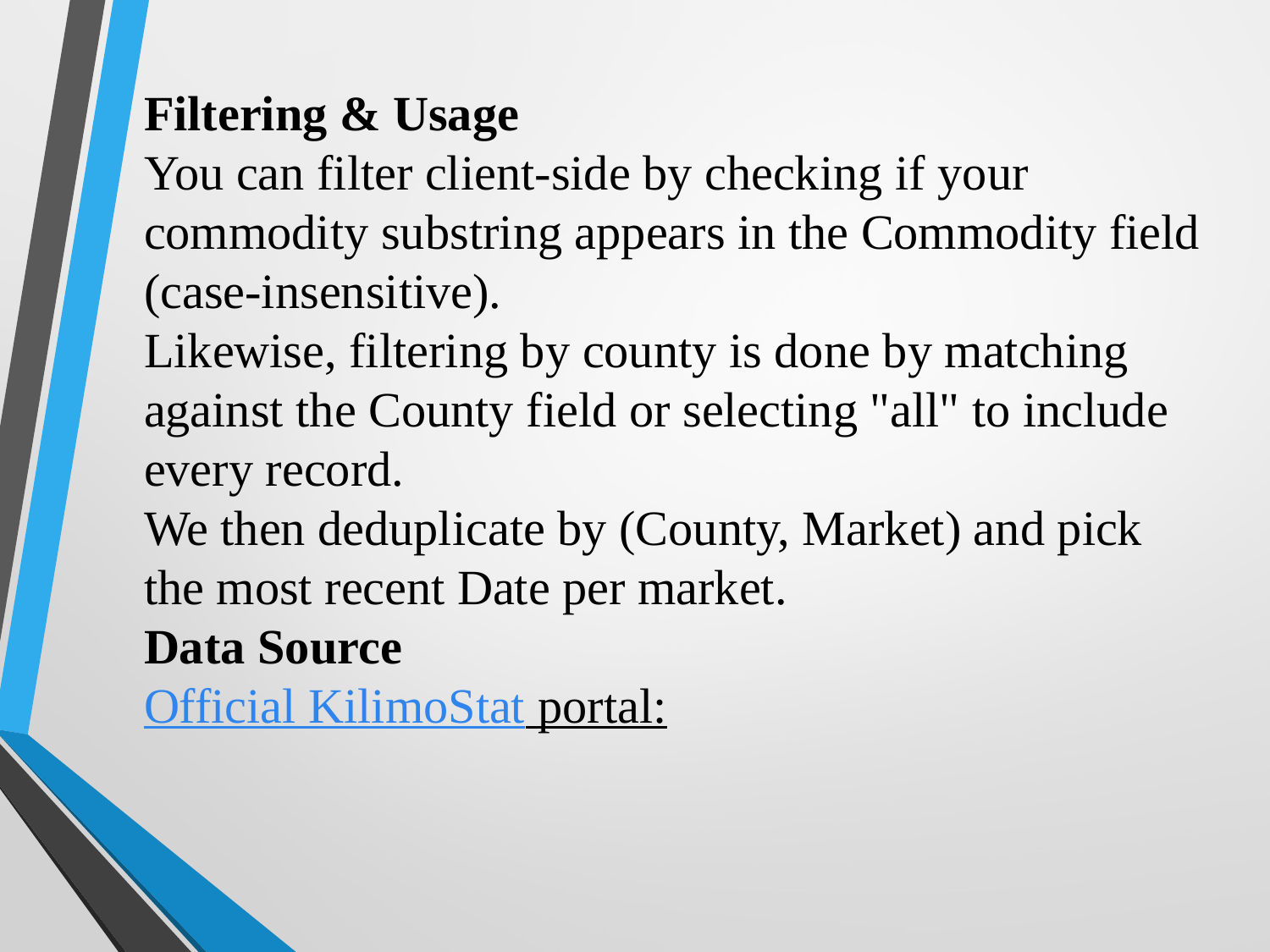

Filtering & Usage
You can filter client-side by checking if your commodity substring appears in the Commodity field (case‐insensitive).
Likewise, filtering by county is done by matching against the County field or selecting "all" to include every record.
We then deduplicate by (County, Market) and pick the most recent Date per market.
Data Source
Official KilimoStat portal: